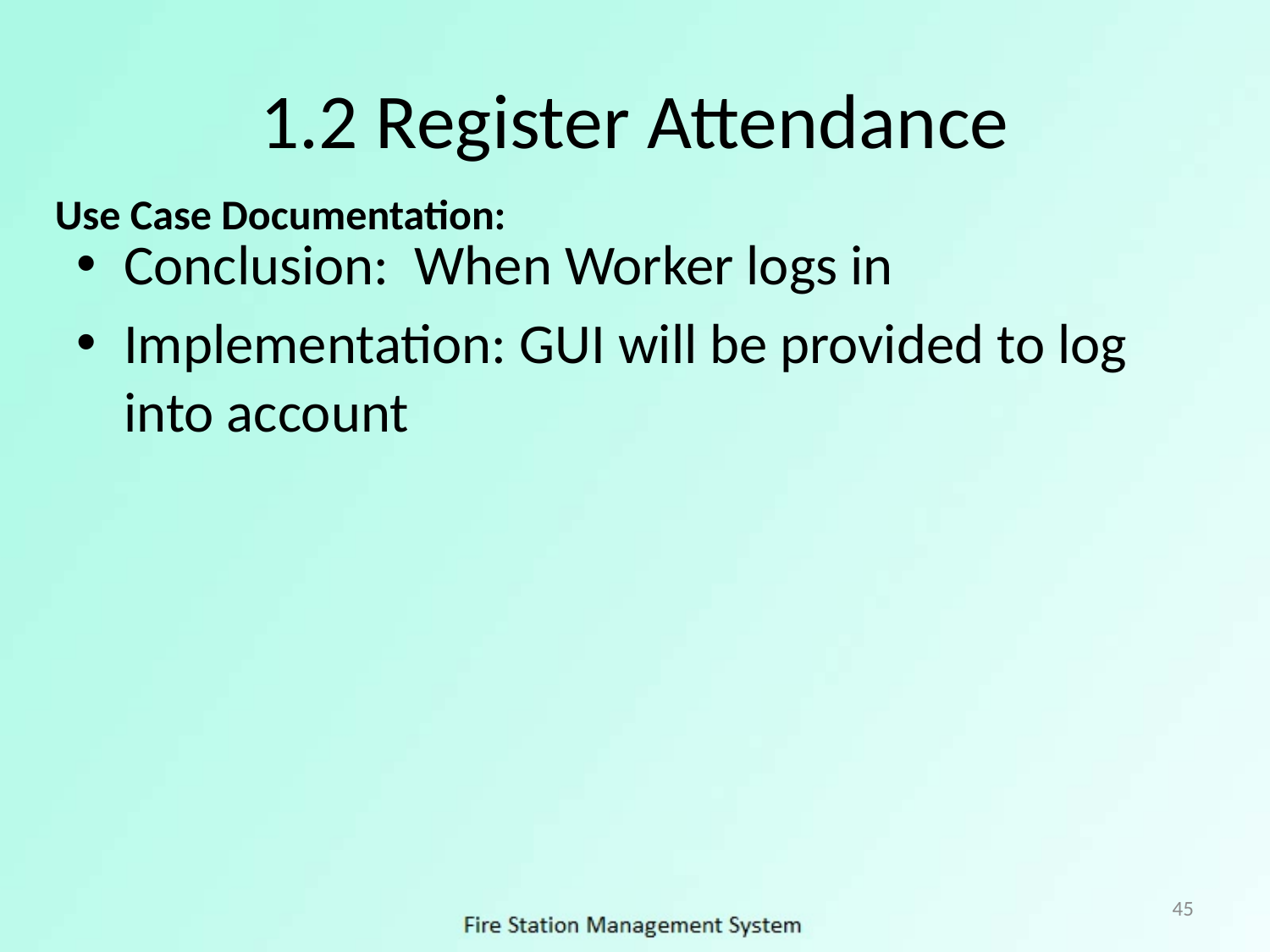

# 1.2 Register Attendance
Use Case Documentation:
Conclusion:  When Worker logs in
Implementation: GUI will be provided to log into account

45